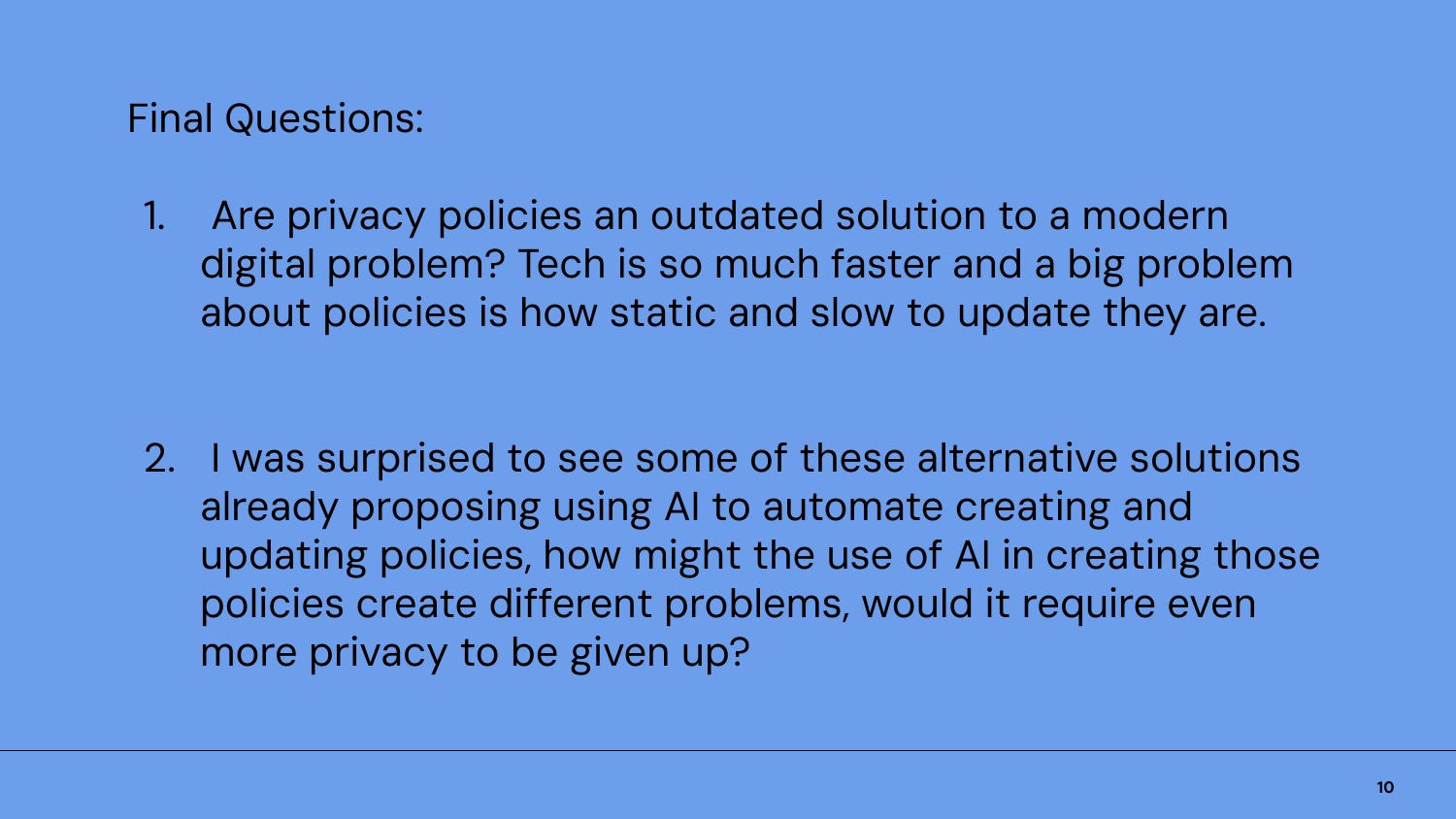

Final Questions:

 Are privacy policies an outdated solution to a modern digital problem? Tech is so much faster and a big problem about policies is how static and slow to update they are.

 I was surprised to see some of these alternative solutions already proposing using AI to automate creating and updating policies, how might the use of AI in creating those policies create different problems, would it require even more privacy to be given up?
10